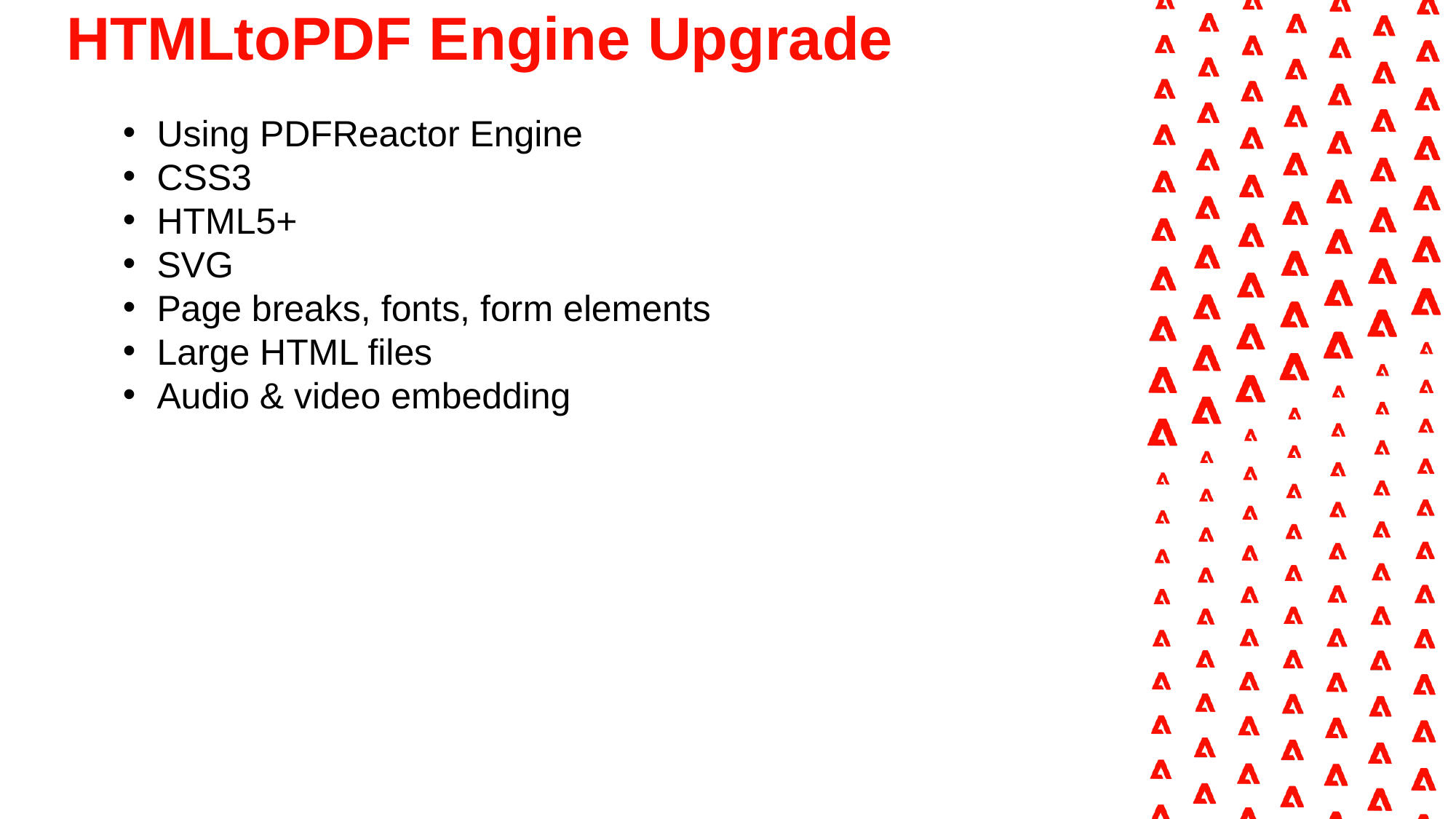

HTMLtoPDF Engine Upgrade
Using PDFReactor Engine
CSS3
HTML5+
SVG
Page breaks, fonts, form elements
Large HTML files
Audio & video embedding